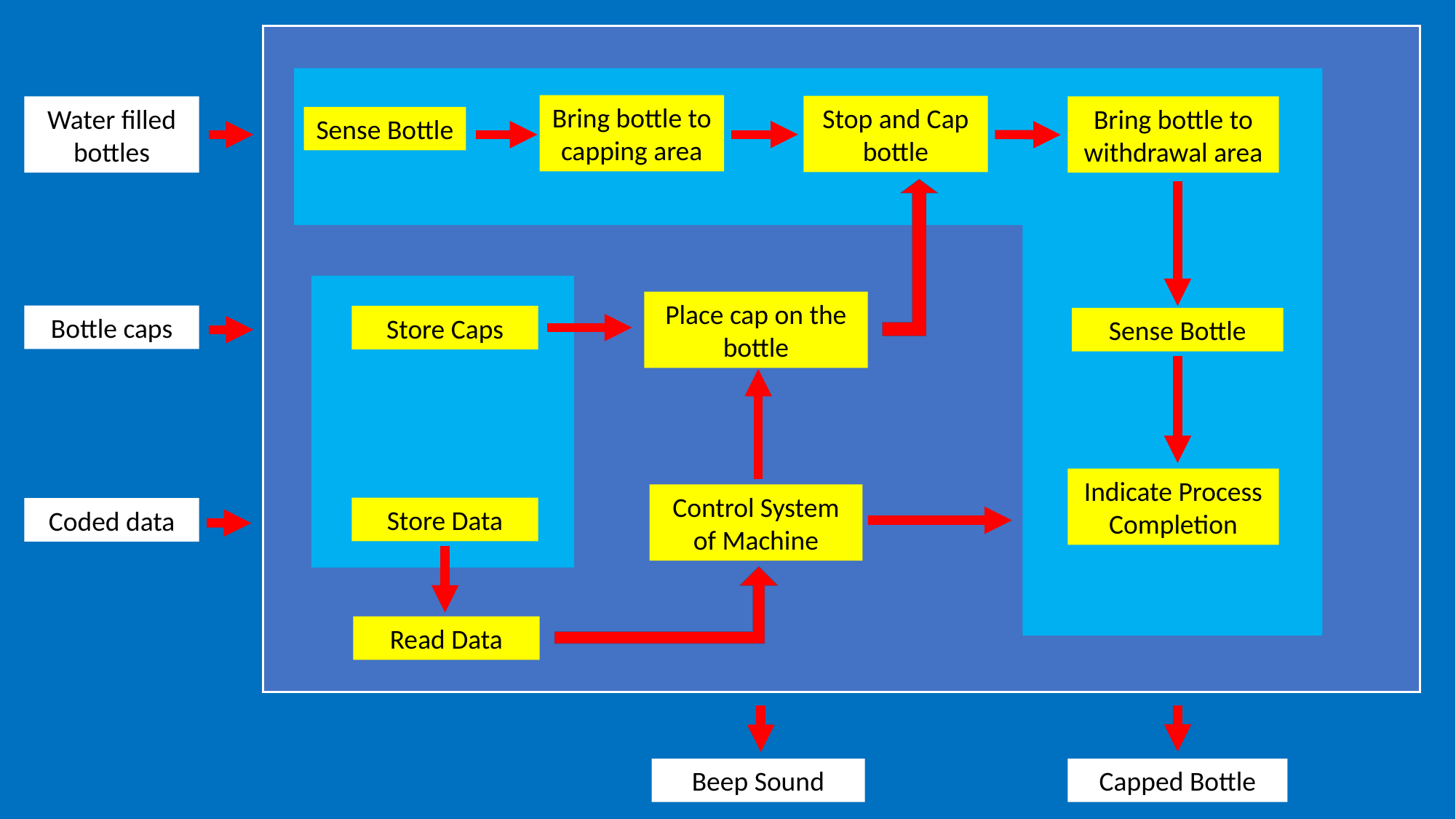

Bring bottle to capping area
Stop and Cap bottle
Water filled bottles
Bring bottle to withdrawal area
Sense Bottle

Place cap on the bottle
Bottle caps
Store Caps
Sense Bottle
Indicate Process Completion
Control System of Machine
Store Data
Coded data

Read Data
Beep Sound
Capped Bottle